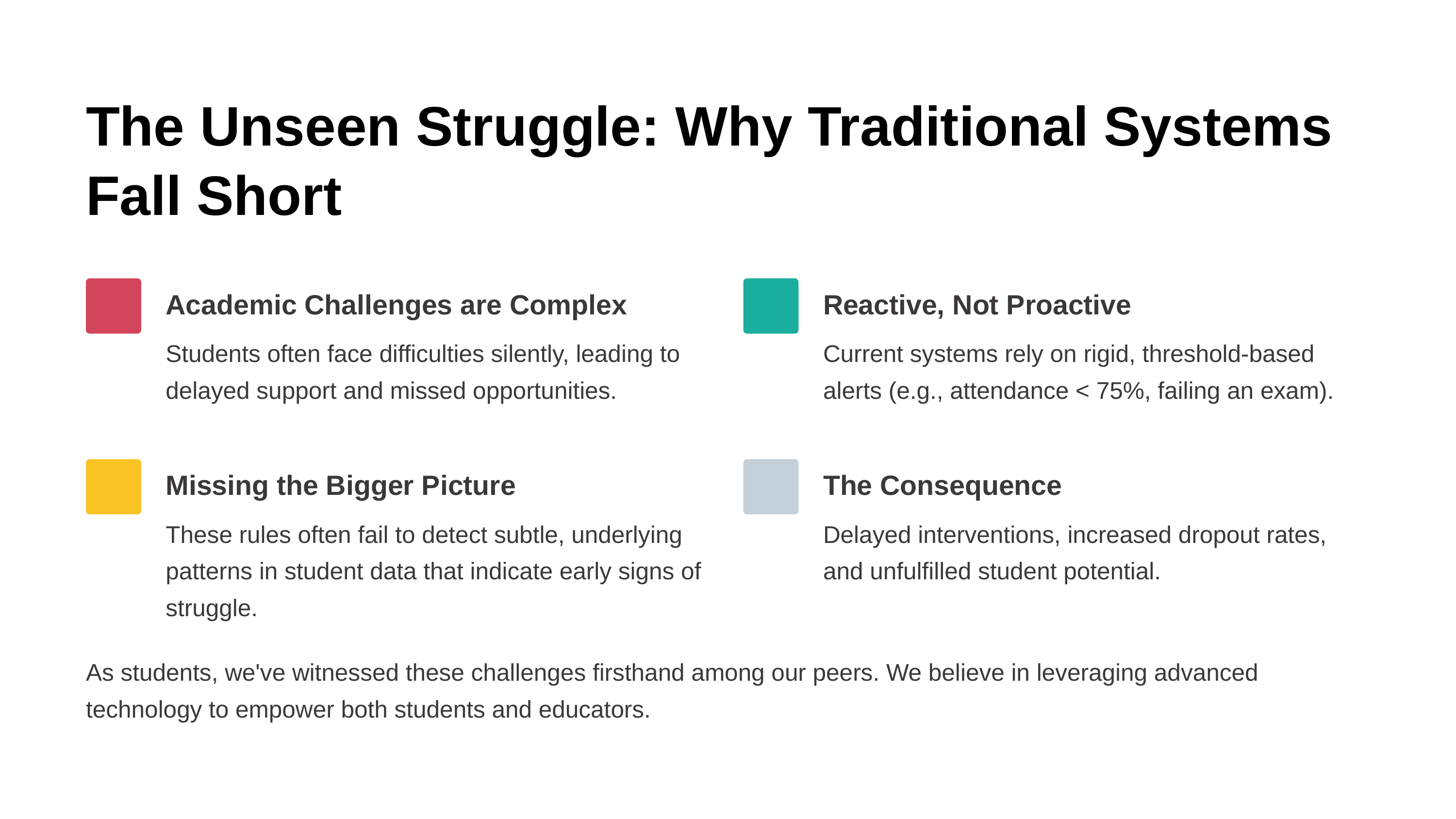

The Unseen Struggle: Why Traditional Systems Fall Short

Academic Challenges are Complex
Reactive, Not Proactive
Students often face difficulties silently, leading to delayed support and missed opportunities.
Current systems rely on rigid, threshold-based alerts (e.g., attendance < 75%, failing an exam).

Missing the Bigger Picture
The Consequence
These rules often fail to detect subtle, underlying patterns in student data that indicate early signs of struggle.
Delayed interventions, increased dropout rates, and unfulfilled student potential.
As students, we've witnessed these challenges firsthand among our peers. We believe in leveraging advanced technology to empower both students and educators.